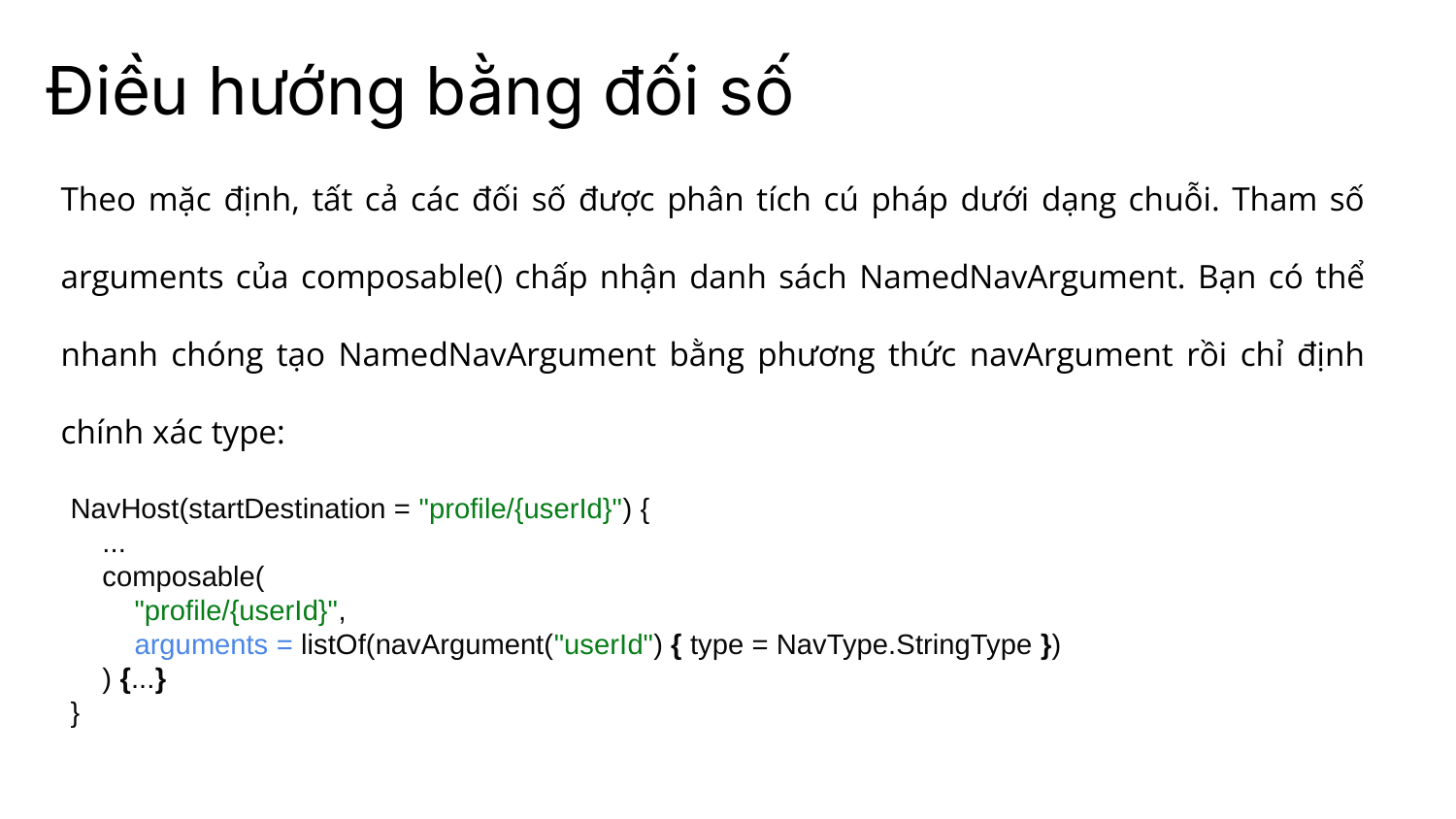

# Điều hướng bằng đối số
Theo mặc định, tất cả các đối số được phân tích cú pháp dưới dạng chuỗi. Tham số arguments của composable() chấp nhận danh sách NamedNavArgument. Bạn có thể nhanh chóng tạo NamedNavArgument bằng phương thức navArgument rồi chỉ định chính xác type:

NavHost(startDestination = "profile/{userId}") {
    ...
    composable(
        "profile/{userId}",
        arguments = listOf(navArgument("userId") { type = NavType.StringType })
    ) {...}
}